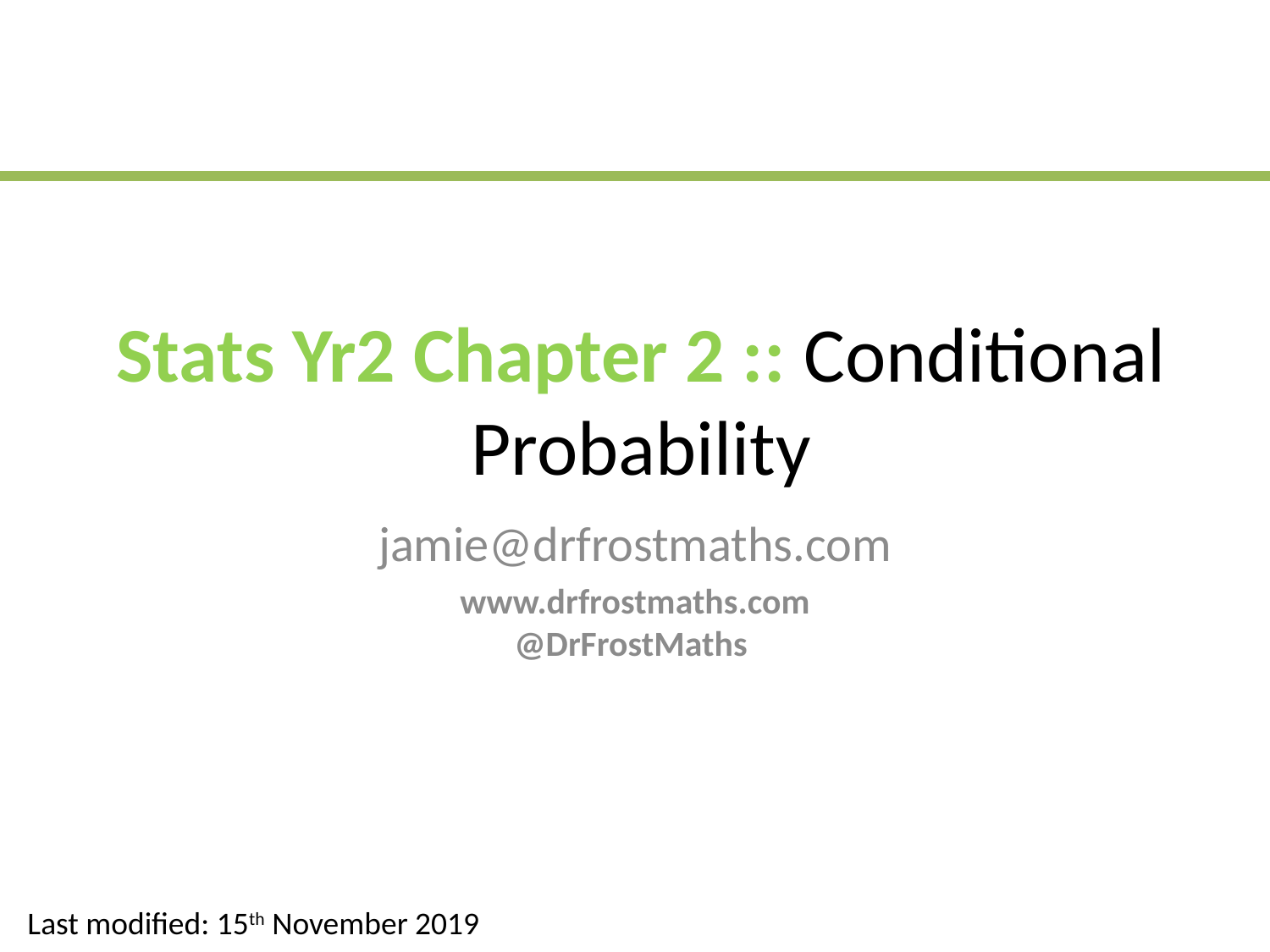

# Stats Yr2 Chapter 2 :: Conditional Probability
jamie@drfrostmaths.com
www.drfrostmaths.com
@DrFrostMaths
Last modified: 15th November 2019